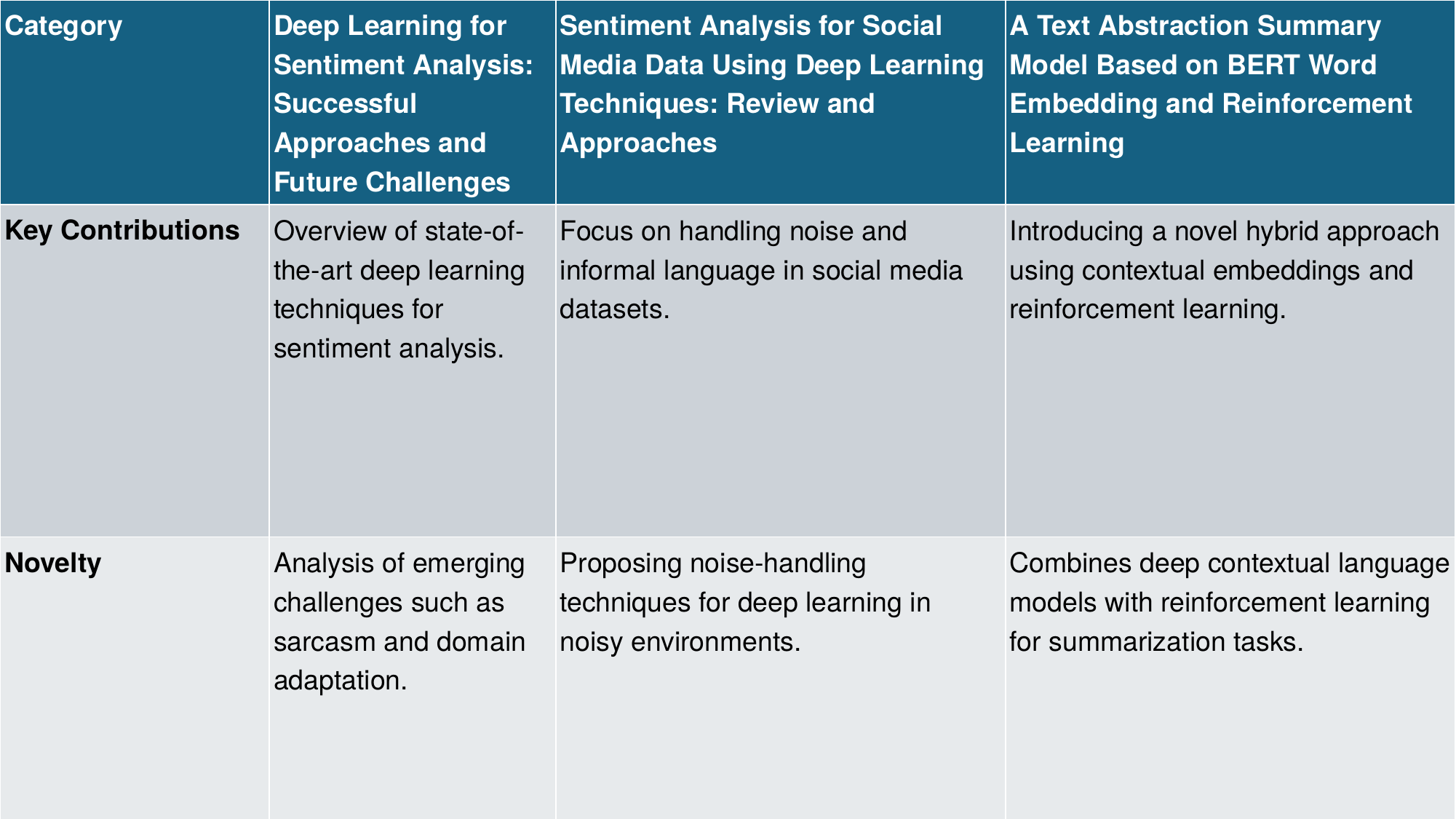

| Category | Deep Learning for Sentiment Analysis: Successful Approaches and Future Challenges | Sentiment Analysis for Social Media Data Using Deep Learning Techniques: Review and Approaches | A Text Abstraction Summary Model Based on BERT Word Embedding and Reinforcement Learning |
| --- | --- | --- | --- |
| Key Contributions | Overview of state-of-the-art deep learning techniques for sentiment analysis. | Focus on handling noise and informal language in social media datasets. | Introducing a novel hybrid approach using contextual embeddings and reinforcement learning. |
| Novelty | Analysis of emerging challenges such as sarcasm and domain adaptation. | Proposing noise-handling techniques for deep learning in noisy environments. | Combines deep contextual language models with reinforcement learning for summarization tasks. |